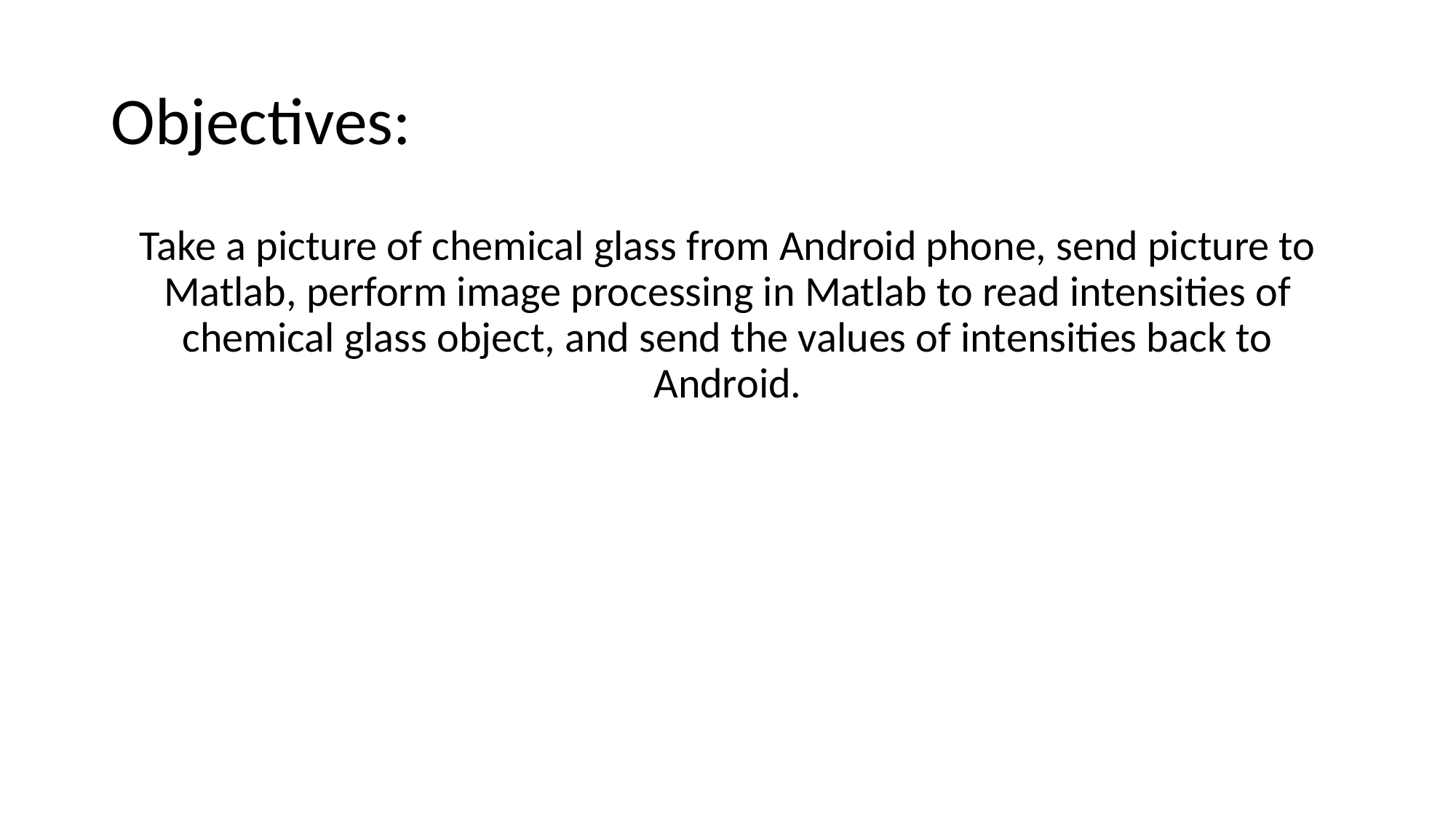

# Objectives:
Take a picture of chemical glass from Android phone, send picture to Matlab, perform image processing in Matlab to read intensities of chemical glass object, and send the values of intensities back to Android.